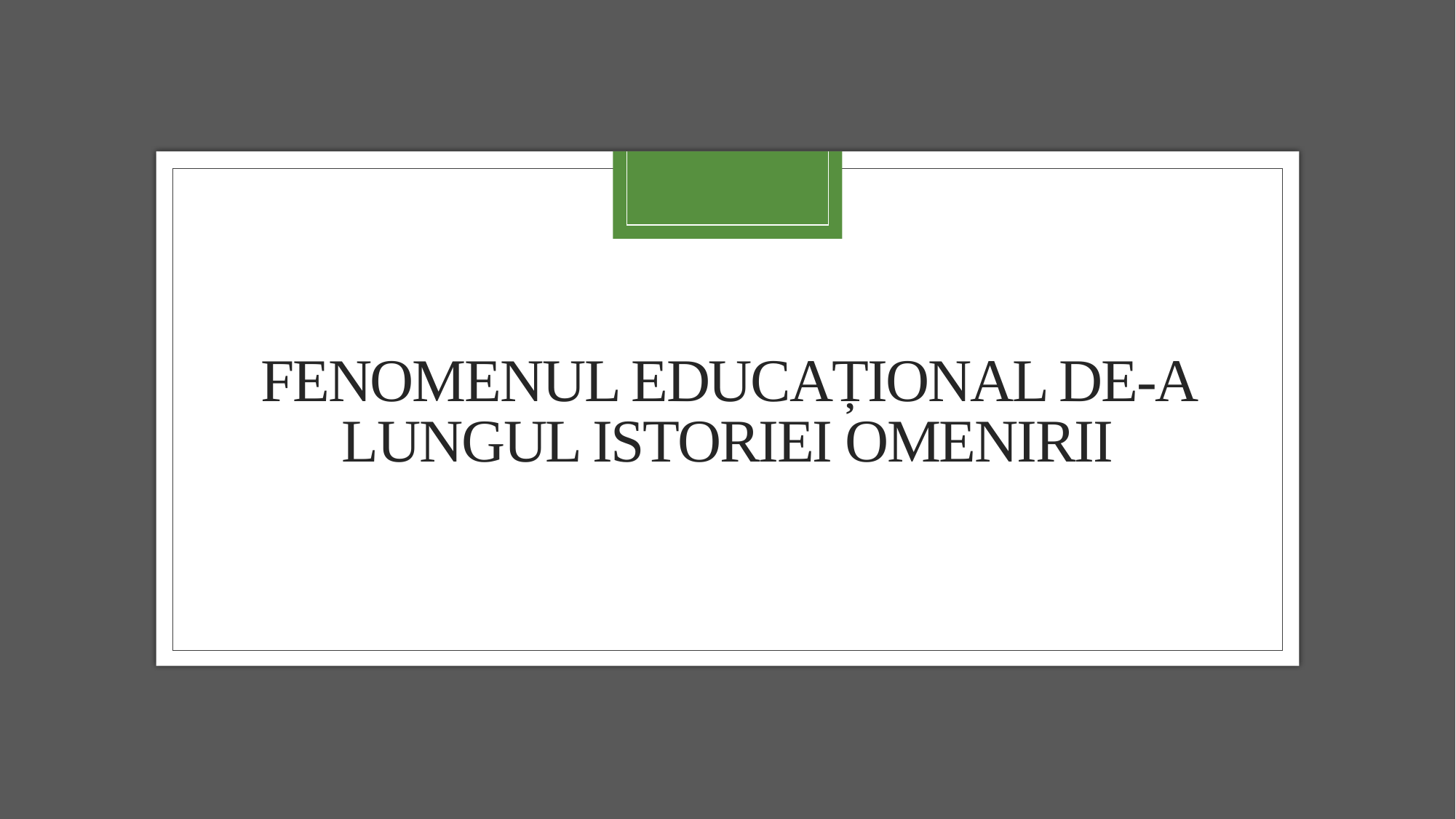

# fenomenul educațional de-a lungul istoriei omenirii